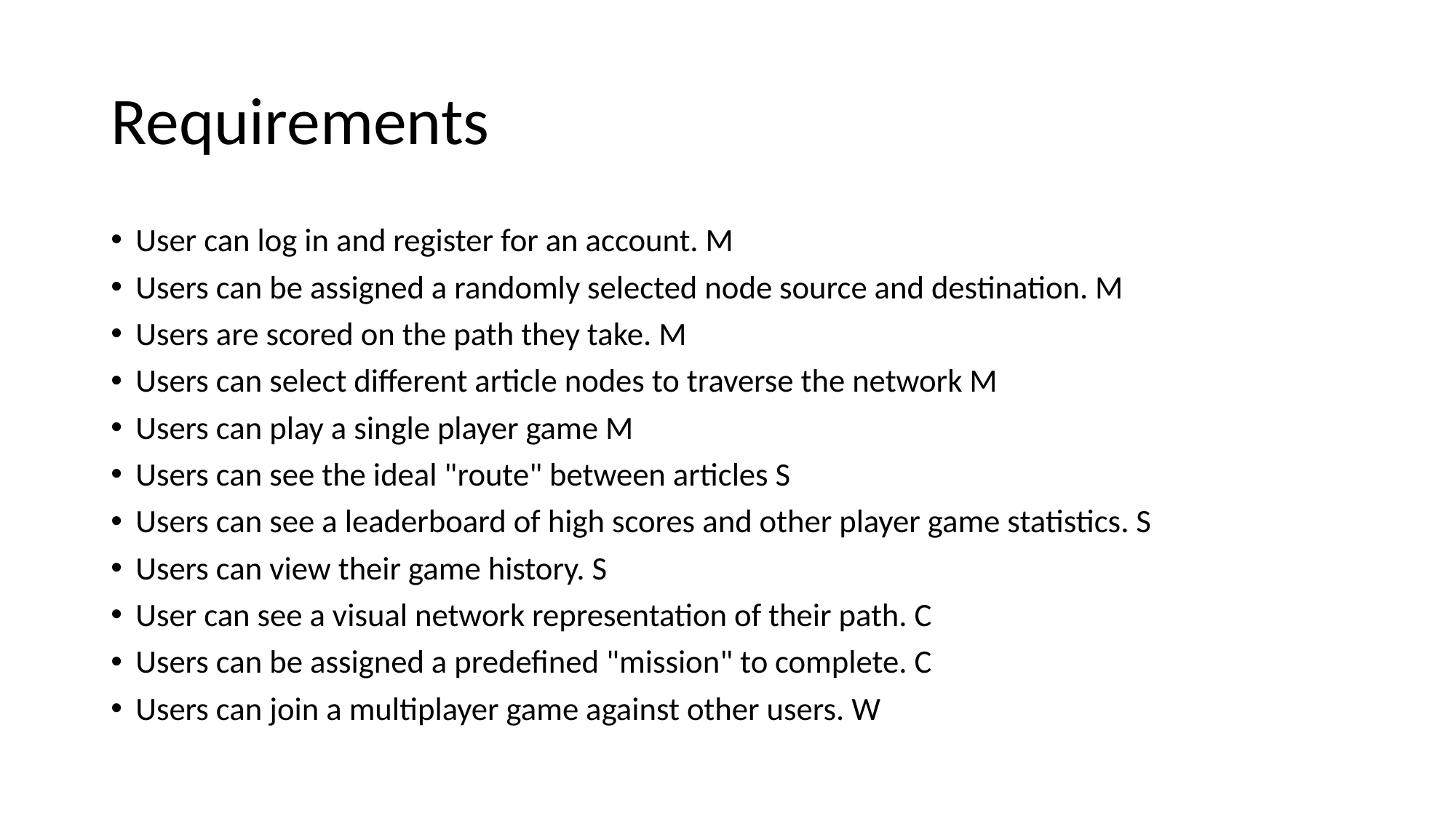

# Requirements
User can log in and register for an account. M
Users can be assigned a randomly selected node source and destination. M
Users are scored on the path they take. M
Users can select different article nodes to traverse the network M
Users can play a single player game M
Users can see the ideal "route" between articles S
Users can see a leaderboard of high scores and other player game statistics. S
Users can view their game history. S
User can see a visual network representation of their path. C
Users can be assigned a predefined "mission" to complete. C
Users can join a multiplayer game against other users. W